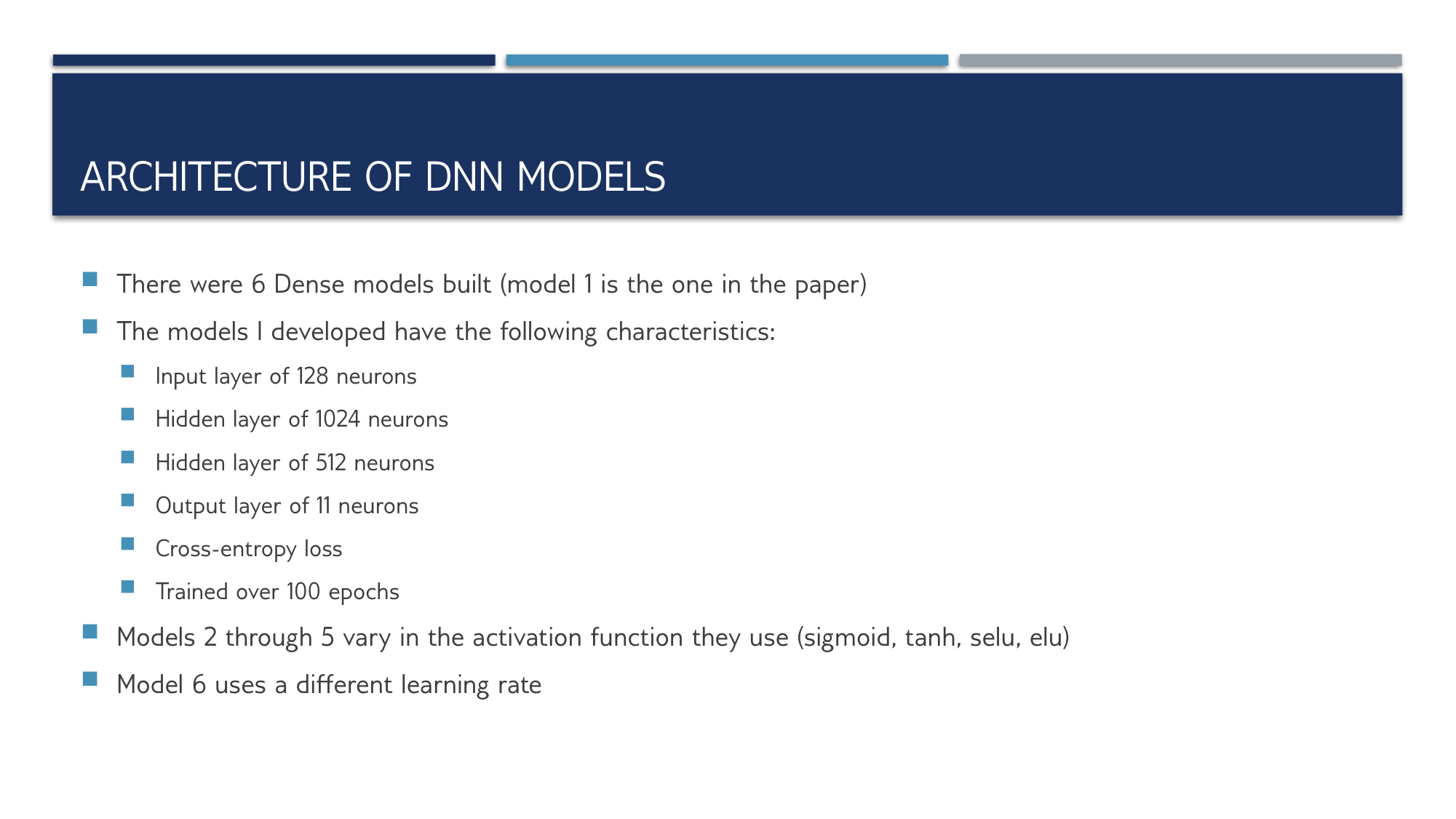

# Architecture of dnn models
There were 6 Dense models built (model 1 is the one in the paper)
The models I developed have the following characteristics:
Input layer of 128 neurons
Hidden layer of 1024 neurons
Hidden layer of 512 neurons
Output layer of 11 neurons
Cross-entropy loss
Trained over 100 epochs
Models 2 through 5 vary in the activation function they use (sigmoid, tanh, selu, elu)
Model 6 uses a different learning rate